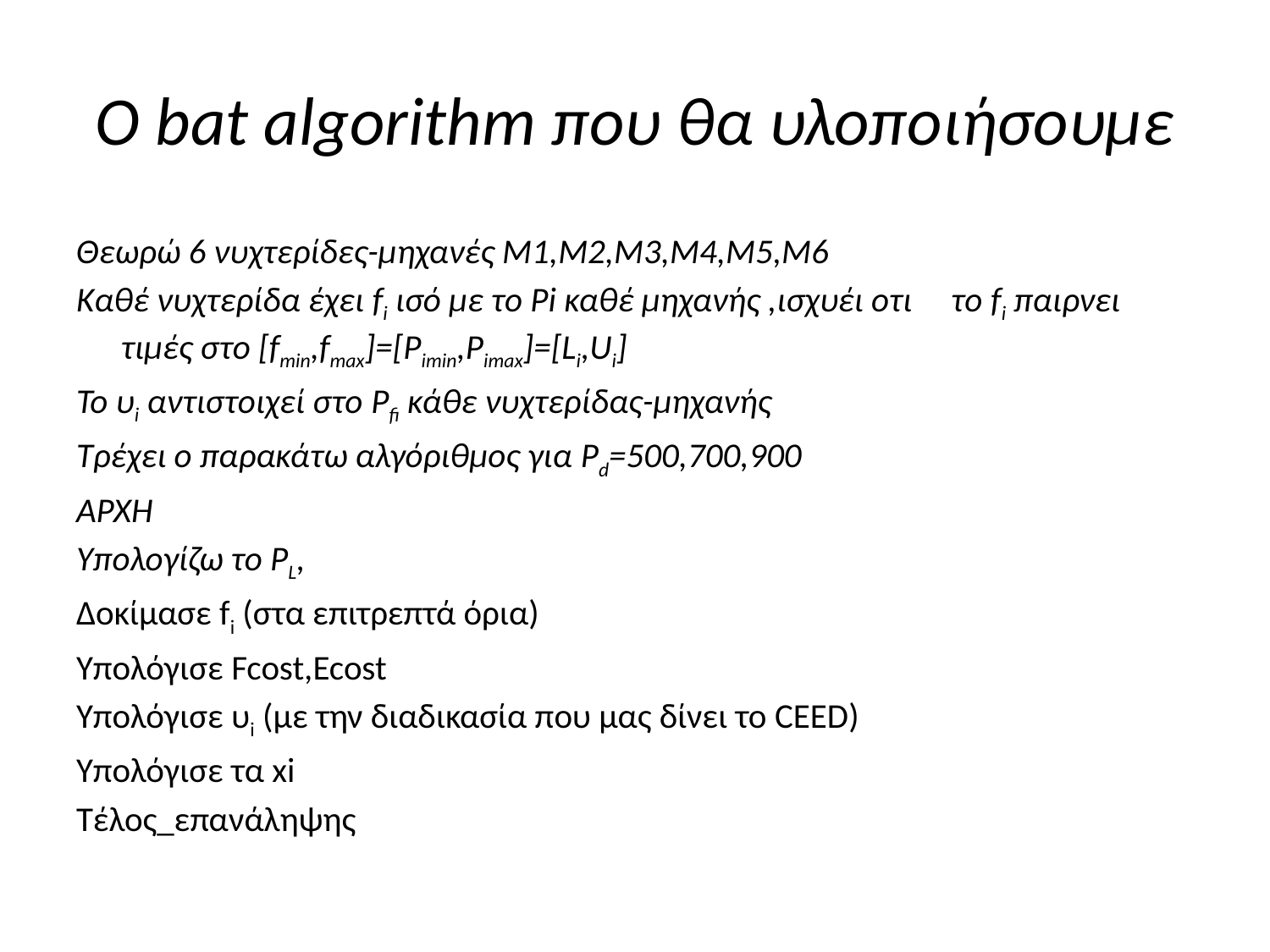

# O bat algorithm που θα υλοποιήσουμε
Θεωρώ 6 νυχτερίδες-μηχανές Μ1,Μ2,Μ3,Μ4,Μ5,Μ6
Καθέ νυχτερίδα έχει fi ισό με το Pi καθέ μηχανής ,ισχυέι οτι     το fi παιρνει τιμές στο [fmin,fmax]=[Pimin,Pimax]=[Li,Ui]
To υi αντιστοιχεί στο Pfi κάθε νυχτερίδας-μηχανής
Τρέχει ο παρακάτω αλγόριθμος για Pd=500,700,900
ΑΡΧΗ
Υπολογίζω το PL,
Δοκίμασε fi (στα επιτρεπτά όρια)
Υπολόγισε Fcost,Ecost
Υπολόγισε υi (με την διαδικασία που μας δίνει το CEED)
Υπολόγισε τα xi
Τέλος_επανάληψης